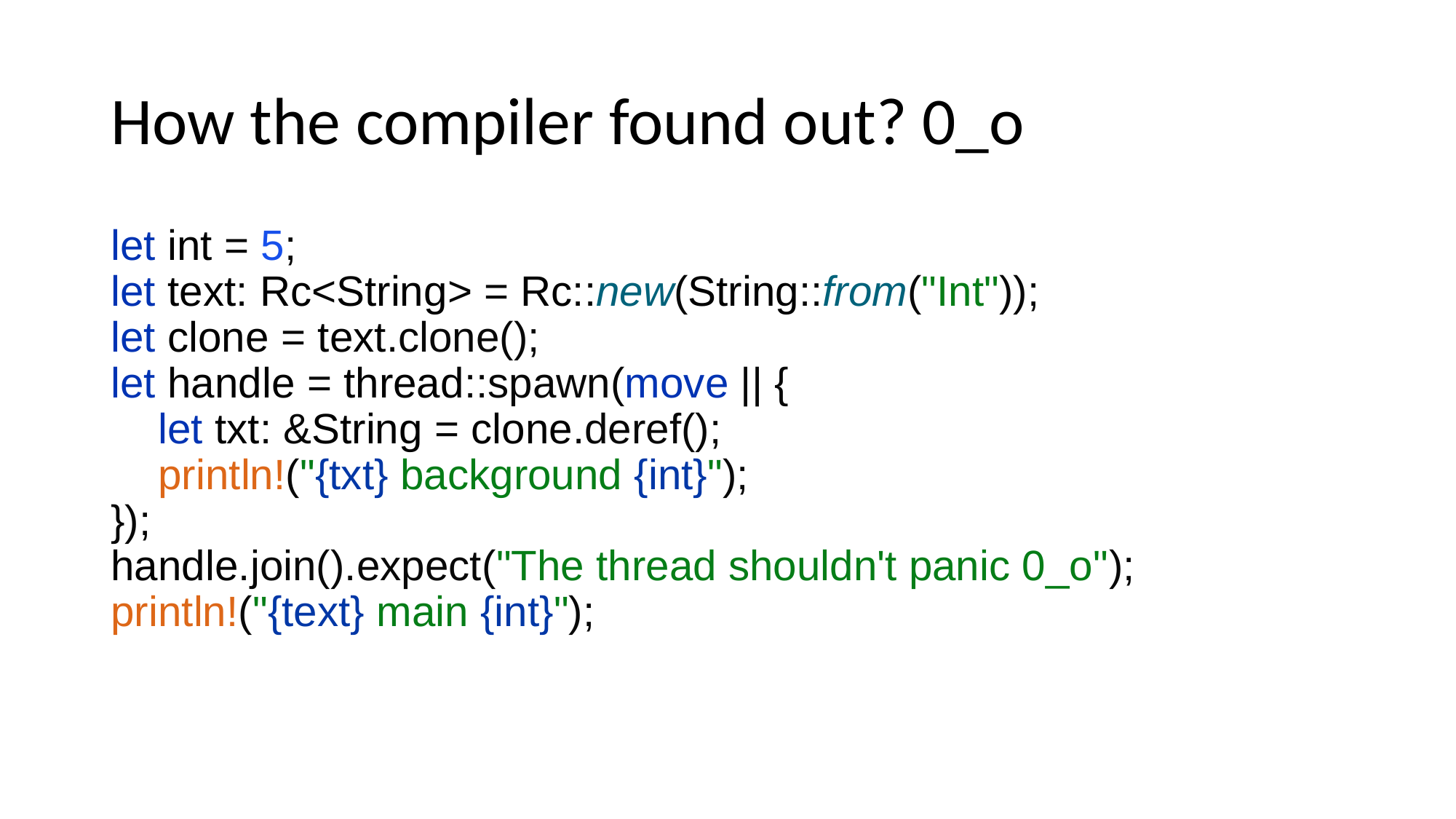

# How the compiler found out? 0_o
let int = 5;
let text: Rc<String> = Rc::new(String::from("Int"));
let clone = text.clone();
let handle = thread::spawn(move || {
    let txt: &String = clone.deref();
    println!("{txt} background {int}");
});
handle.join().expect("The thread shouldn't panic 0_o");
println!("{text} main {int}");